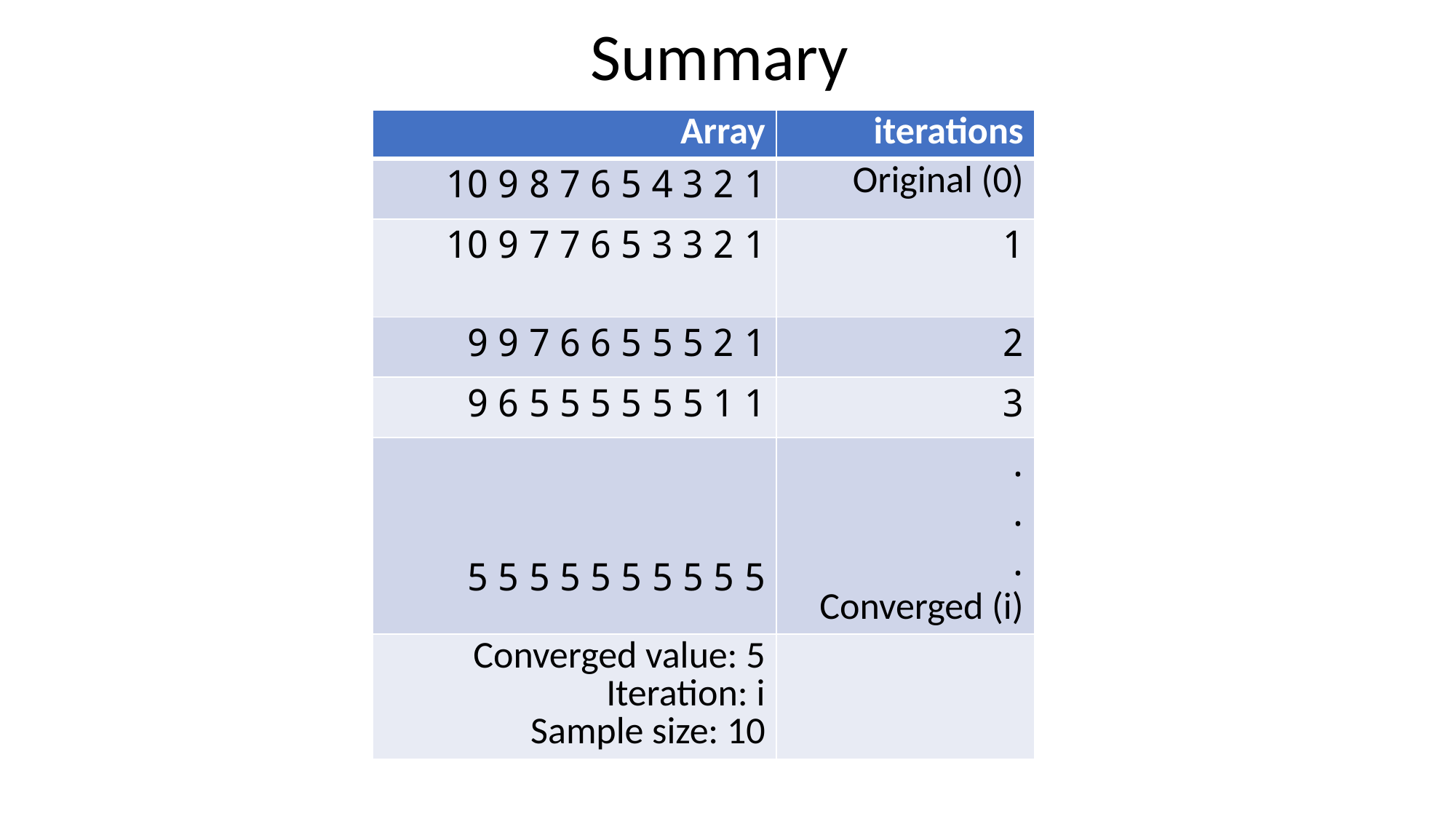

# Summary
| Array | iterations |
| --- | --- |
| 1 2 3 4 5 6 7 8 9 10 | Original (0) |
| 1 2 3 3 5 6 7 7 9 10 | 1 |
| 1 2 5 5 5 6 6 7 9 9 | 2 |
| 1 1 5 5 5 5 5 5 6 9 | 3 |
| 5 5 5 5 5 5 5 5 5 5 | . . . Converged (i) |
| Converged value: 5 Iteration: i Sample size: 10 |  |